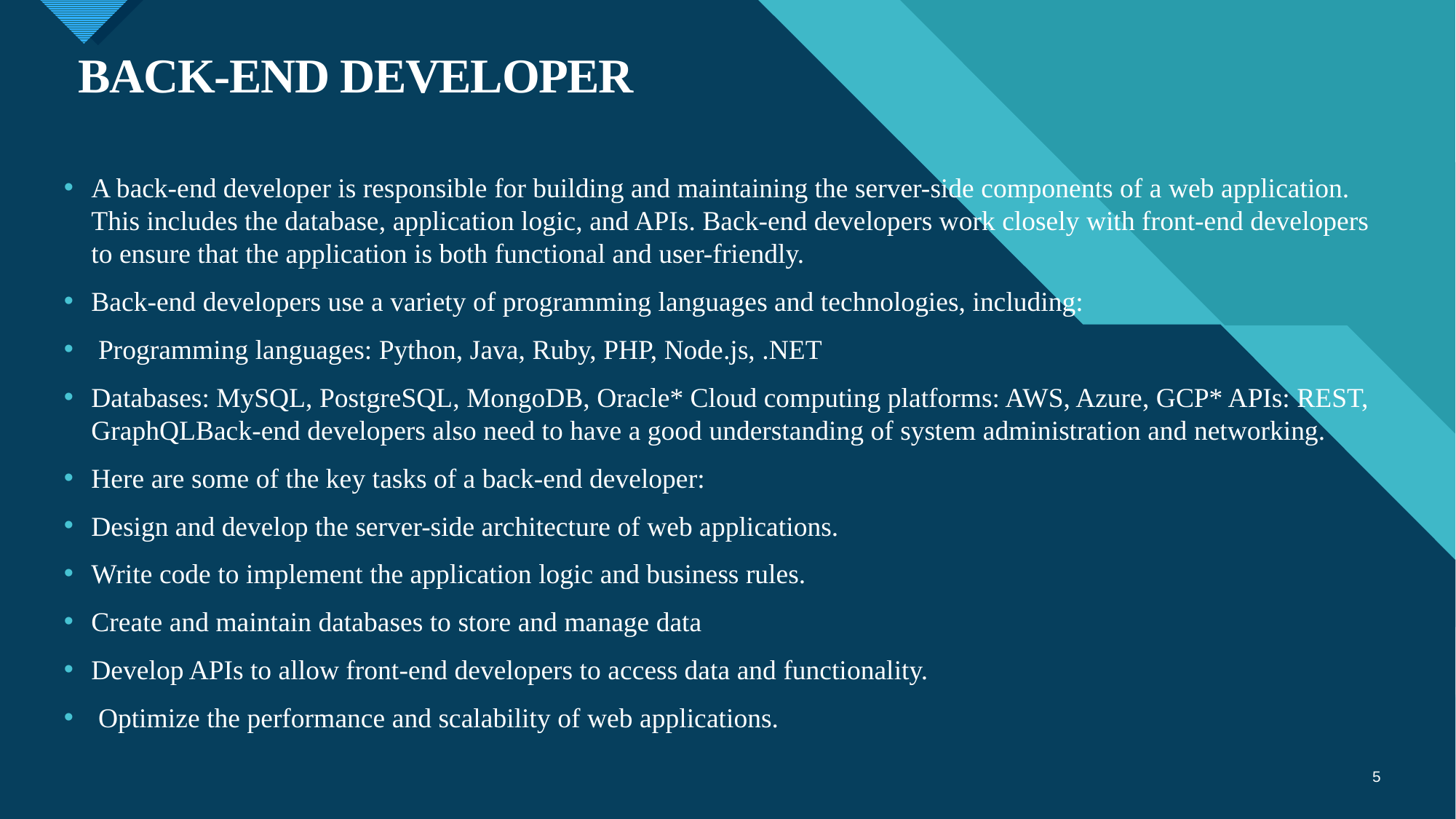

# BACK-END DEVELOPER
A back-end developer is responsible for building and maintaining the server-side components of a web application. This includes the database, application logic, and APIs. Back-end developers work closely with front-end developers to ensure that the application is both functional and user-friendly.
Back-end developers use a variety of programming languages and technologies, including:
 Programming languages: Python, Java, Ruby, PHP, Node.js, .NET
Databases: MySQL, PostgreSQL, MongoDB, Oracle* Cloud computing platforms: AWS, Azure, GCP* APIs: REST, GraphQLBack-end developers also need to have a good understanding of system administration and networking.
Here are some of the key tasks of a back-end developer:
Design and develop the server-side architecture of web applications.
Write code to implement the application logic and business rules.
Create and maintain databases to store and manage data
Develop APIs to allow front-end developers to access data and functionality.
 Optimize the performance and scalability of web applications.
5